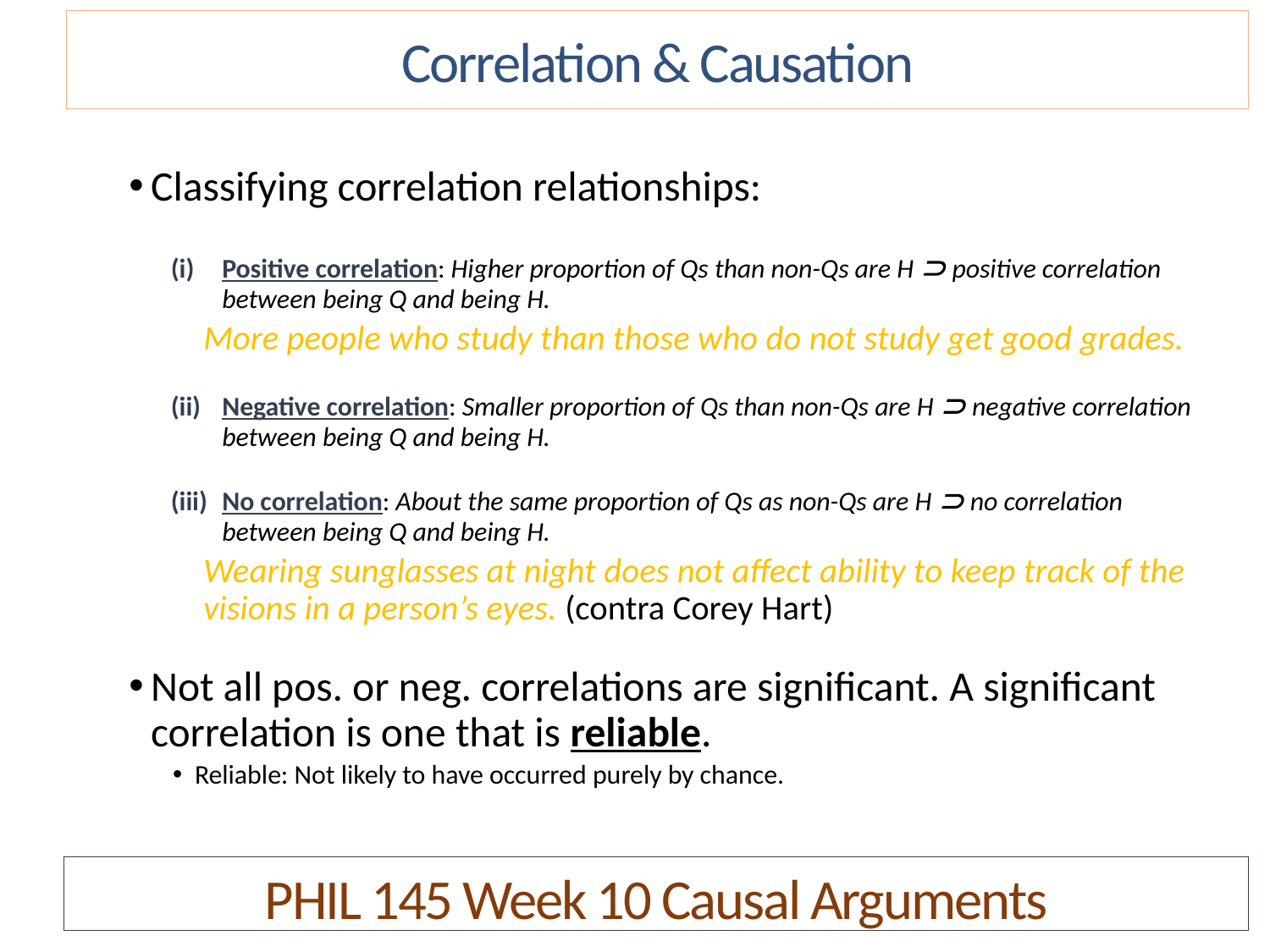

Correlation & Causation
Classifying correlation relationships:

Positive correlation: Higher proportion of Qs than non-Qs are H ⊃ positive correlation between being Q and being H.
More people who study than those who do not study get good grades.

Negative correlation: Smaller proportion of Qs than non-Qs are H ⊃ negative correlation between being Q and being H.

No correlation: About the same proportion of Qs as non-Qs are H ⊃ no correlation between being Q and being H.
Wearing sunglasses at night does not affect ability to keep track of the visions in a person’s eyes. (contra Corey Hart)

Not all pos. or neg. correlations are significant. A significant correlation is one that is reliable.
Reliable: Not likely to have occurred purely by chance.
PHIL 145 Week 10 Causal Arguments